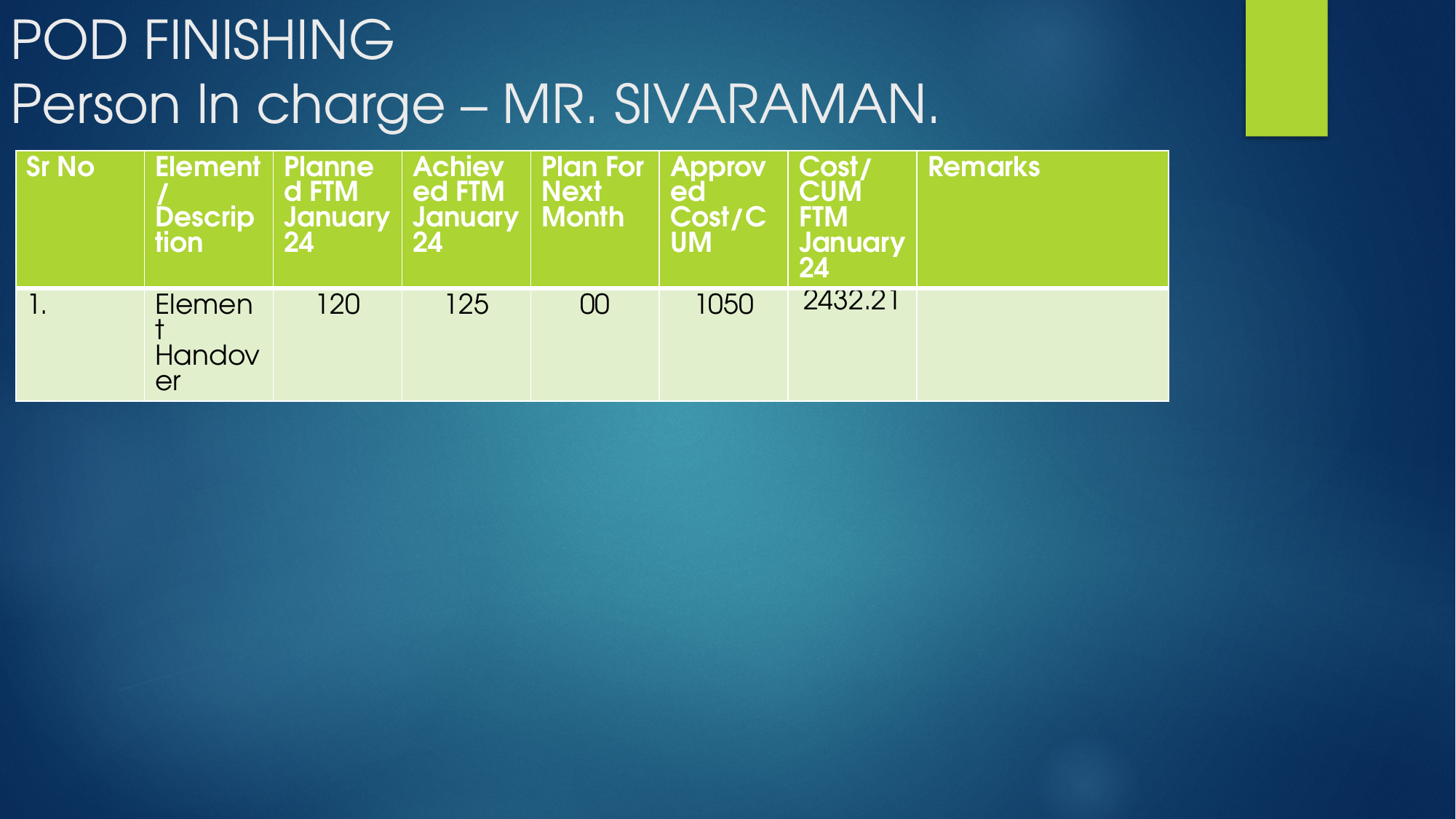

POD FINISHING
Person In charge – MR. SIVARAMAN.
| Sr No | Element/Description | Planned FTM January 24 | Achieved FTM January 24 | Plan For Next Month | Approved Cost/CUM | Cost/CUM FTM January 24 | Remarks |
| --- | --- | --- | --- | --- | --- | --- | --- |
| 1. | Element Handover | 120 | 125 | 00 | 1050 | 2432.21 |  |